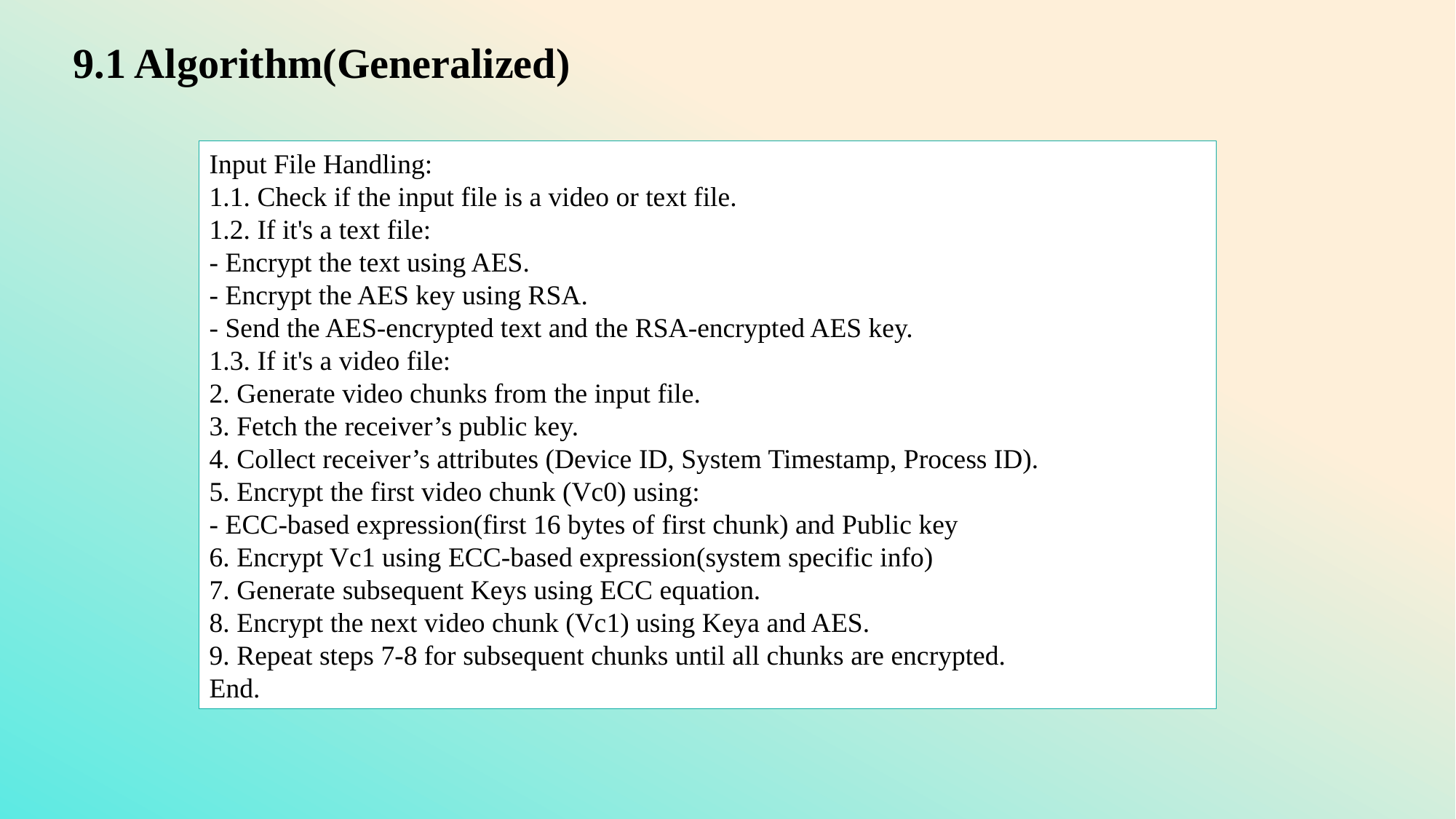

9.1 Algorithm(Generalized)
Input File Handling:
1.1. Check if the input file is a video or text file.
1.2. If it's a text file:
- Encrypt the text using AES.
- Encrypt the AES key using RSA.
- Send the AES-encrypted text and the RSA-encrypted AES key.
1.3. If it's a video file:
2. Generate video chunks from the input file.
3. Fetch the receiver’s public key.
4. Collect receiver’s attributes (Device ID, System Timestamp, Process ID).
5. Encrypt the first video chunk (Vc0) using:
- ECC-based expression(first 16 bytes of first chunk) and Public key
6. Encrypt Vc1 using ECC-based expression(system specific info)
7. Generate subsequent Keys using ECC equation.
8. Encrypt the next video chunk (Vc1) using Keya and AES.
9. Repeat steps 7-8 for subsequent chunks until all chunks are encrypted.
End.